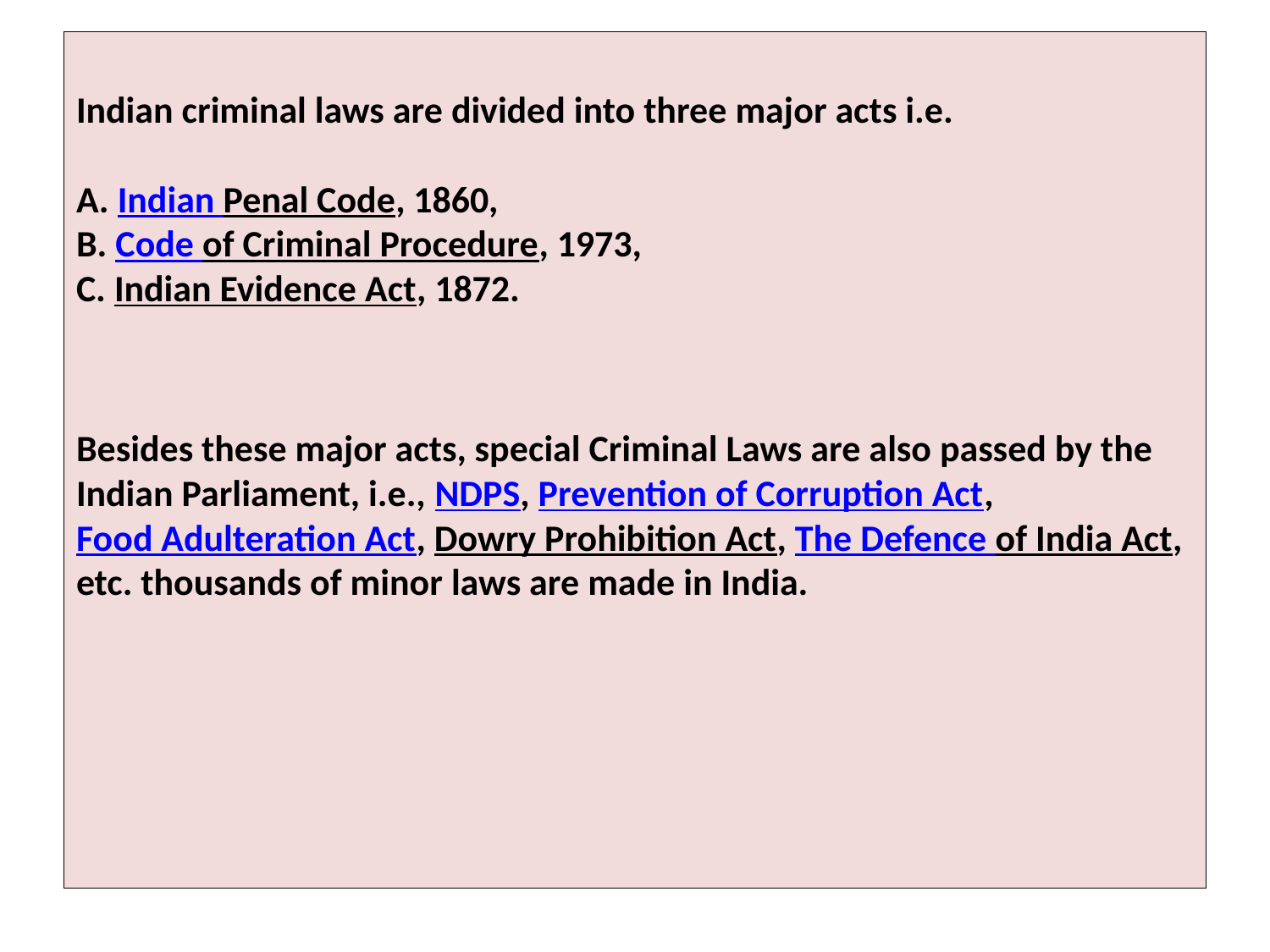

# Indian criminal laws are divided into three major acts i.e.  A. Indian Penal Code, 1860,  B. Code of Criminal Procedure, 1973, C. Indian Evidence Act, 1872. Besides these major acts, special Criminal Laws are also passed by the Indian Parliament, i.e., NDPS, Prevention of Corruption Act, Food Adulteration Act, Dowry Prohibition Act, The Defence of India Act, etc. thousands of minor laws are made in India.